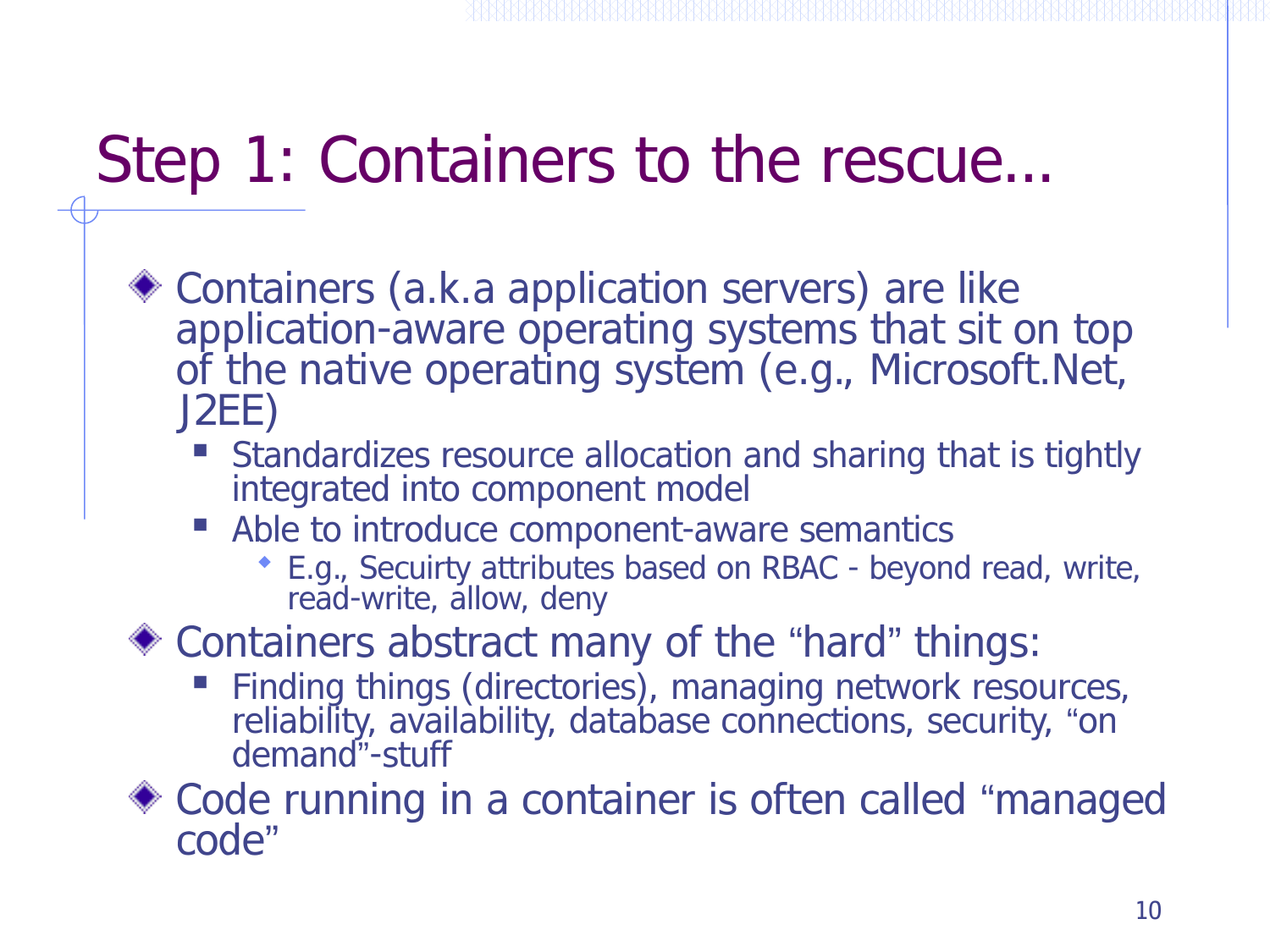

# Step 1: Containers to the rescue…
Containers (a.k.a application servers) are like application-aware operating systems that sit on top of the native operating system (e.g., Microsoft.Net, J2EE)
Standardizes resource allocation and sharing that is tightly integrated into component model
Able to introduce component-aware semantics
E.g., Secuirty attributes based on RBAC - beyond read, write, read-write, allow, deny
Containers abstract many of the “hard” things:
Finding things (directories), managing network resources, reliability, availability, database connections, security, “on demand”-stuff
Code running in a container is often called “managed code”
10